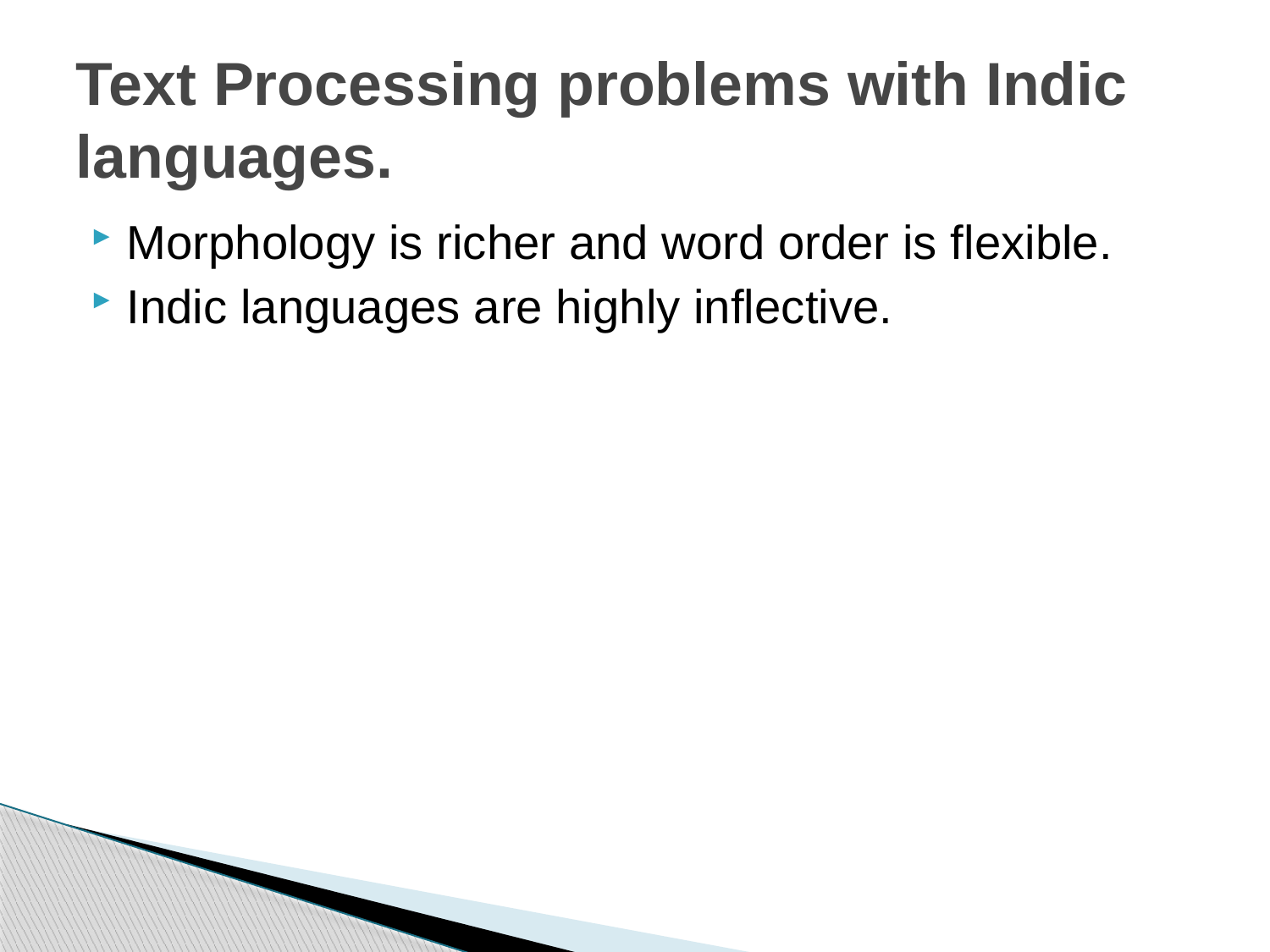

# Text Processing problems with Indic languages.
Morphology is richer and word order is flexible.
Indic languages are highly inflective.